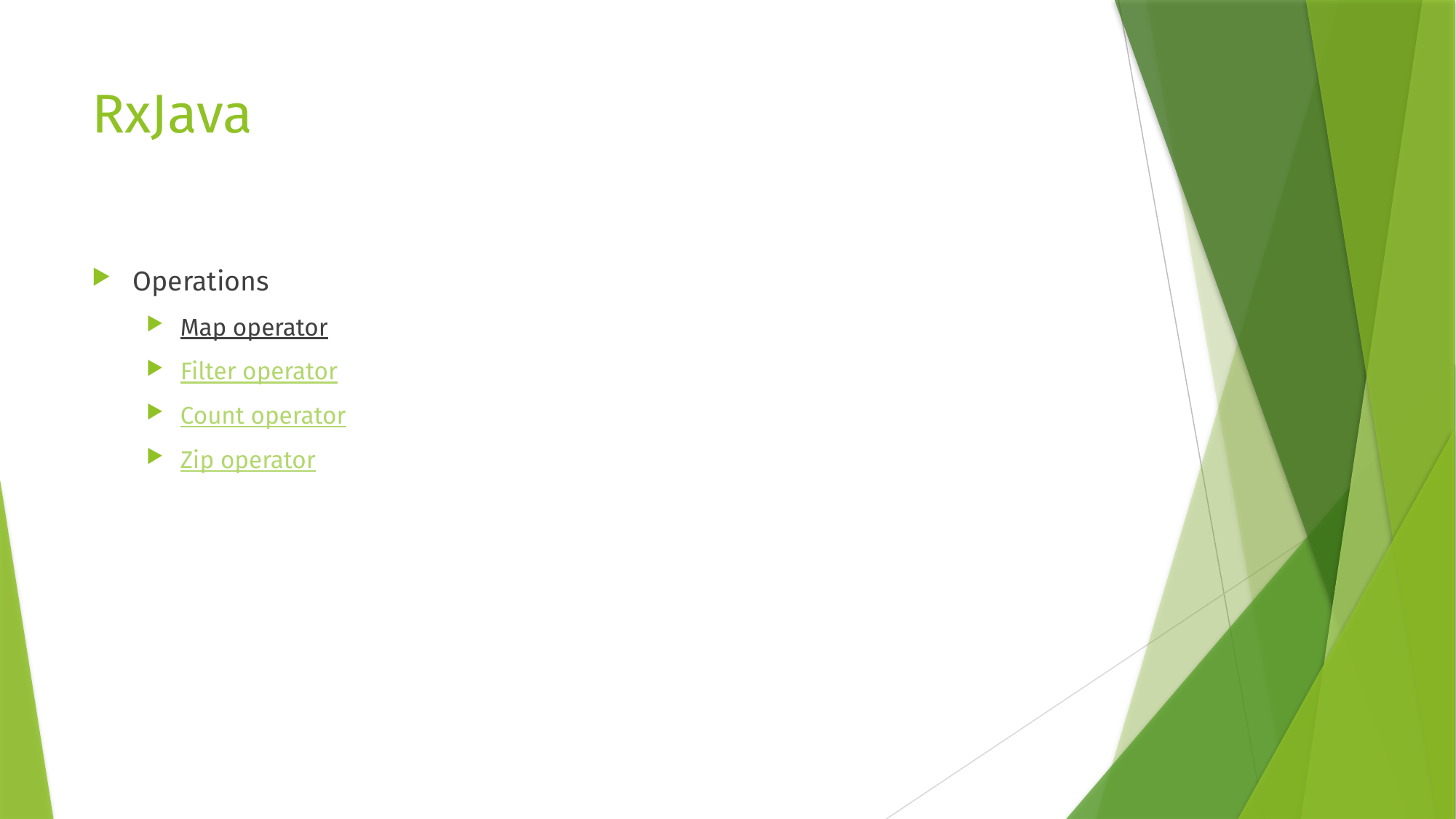

# RxJava
Operations
Map operator
Filter operator
Count operator
Zip operator